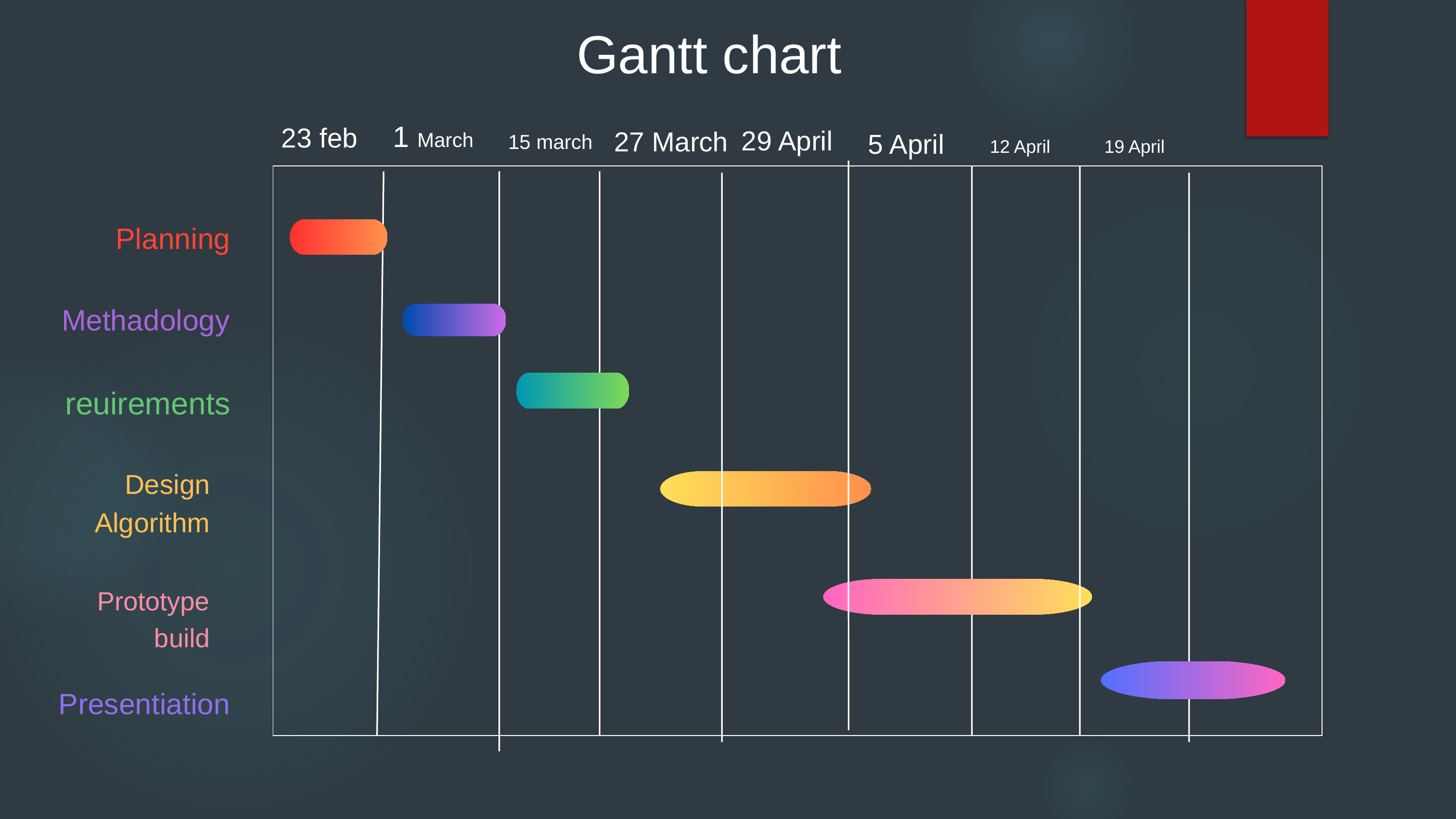

Gantt chart
1 March
 12 April
 19 April
23 feb
15 march
29 April
27 March
5 April

Planning

Methadology

reuirements
Design Algorithm

Prototype build

Presentiation